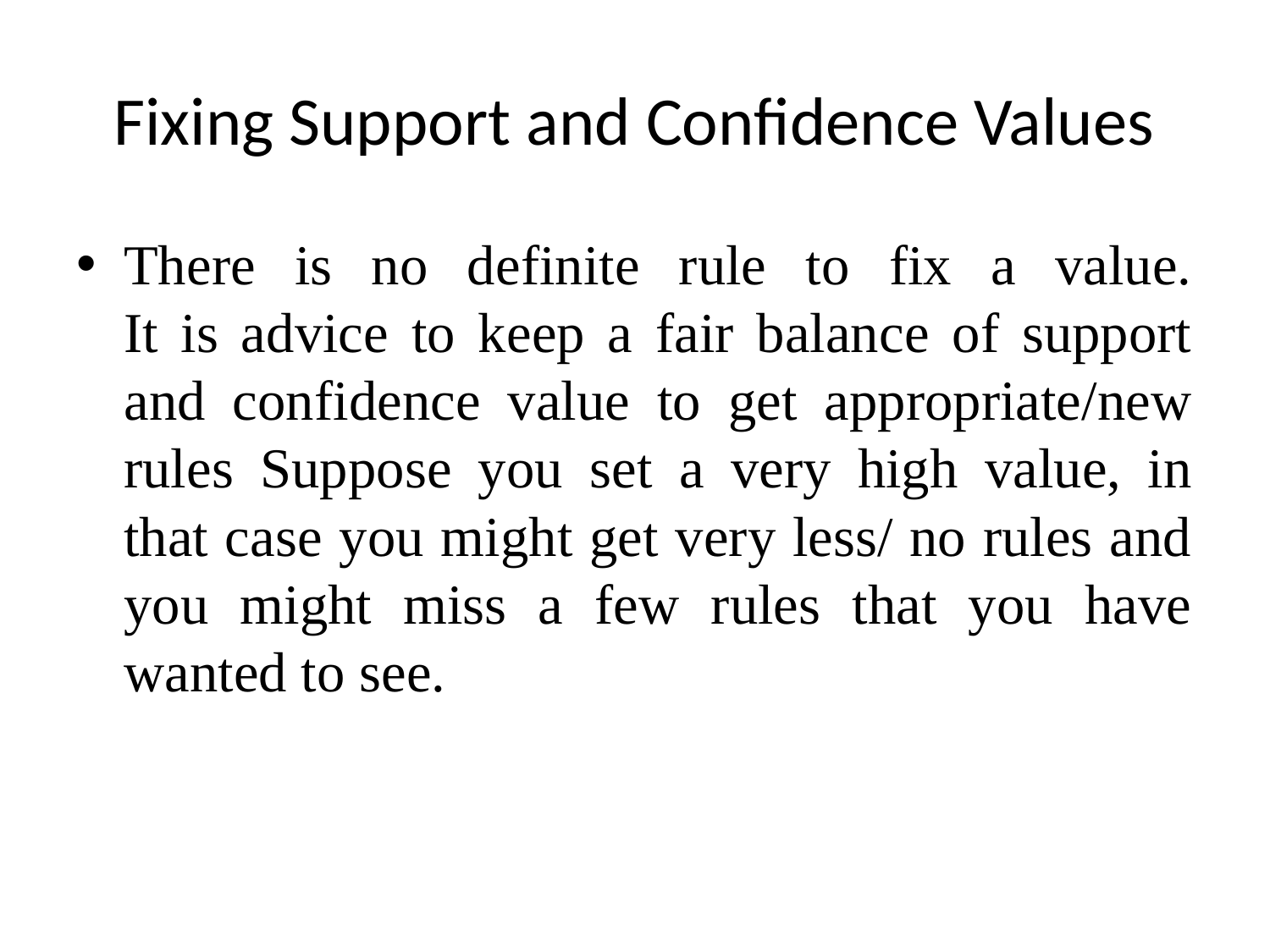

# Fixing Support and Confidence Values
There is no definite rule to fix a value.
It is advice to keep a fair balance of support and confidence value to get appropriate/new rules Suppose you set a very high value, in that case you might get very less/ no rules and you might miss a few rules that you have wanted to see.